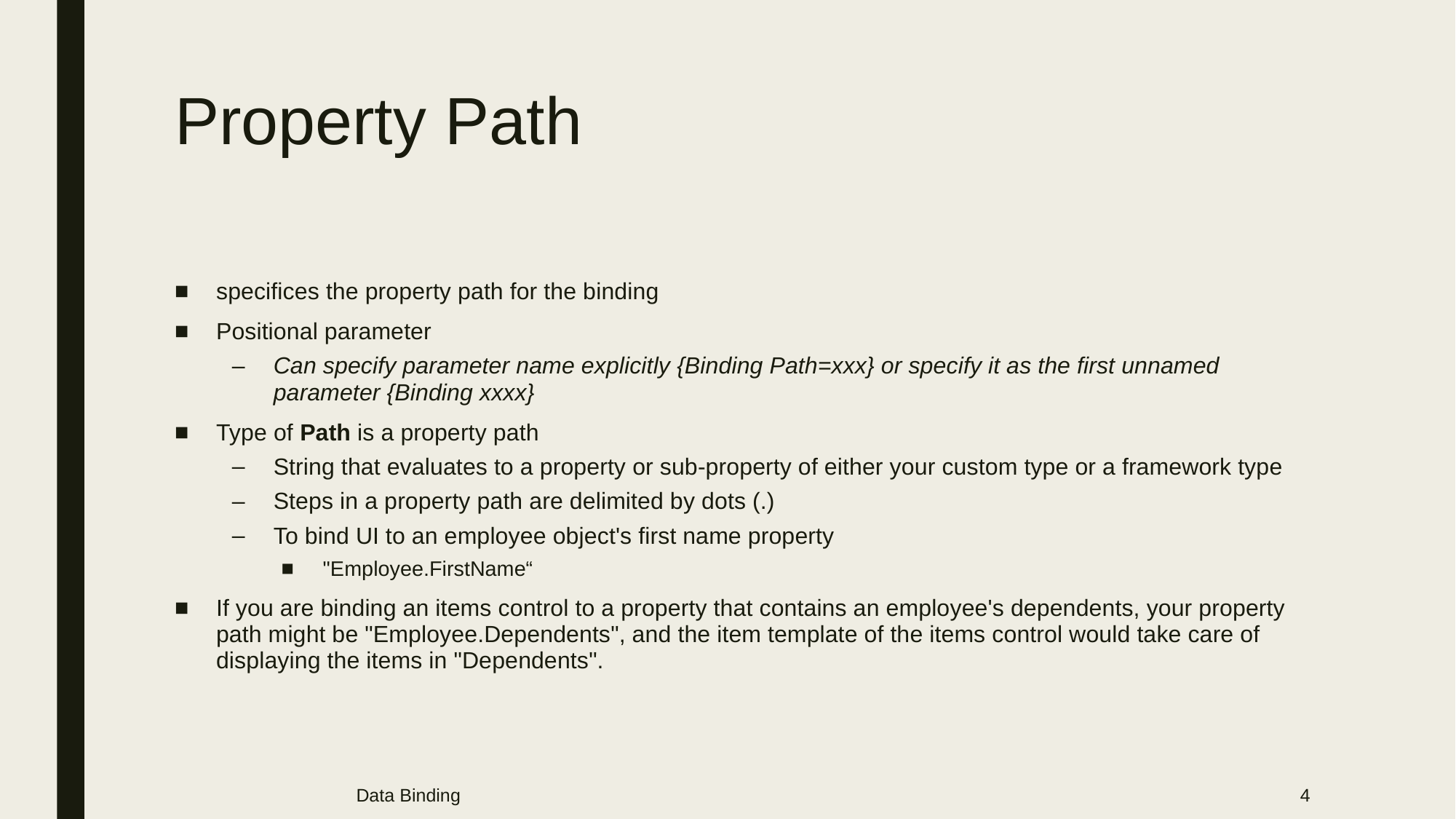

# Property Path
specifices the property path for the binding
Positional parameter
Can specify parameter name explicitly {Binding Path=xxx} or specify it as the first unnamed parameter {Binding xxxx}
Type of Path is a property path
String that evaluates to a property or sub-property of either your custom type or a framework type
Steps in a property path are delimited by dots (.)
To bind UI to an employee object's first name property
"Employee.FirstName“
If you are binding an items control to a property that contains an employee's dependents, your property path might be "Employee.Dependents", and the item template of the items control would take care of displaying the items in "Dependents".
Data Binding
4